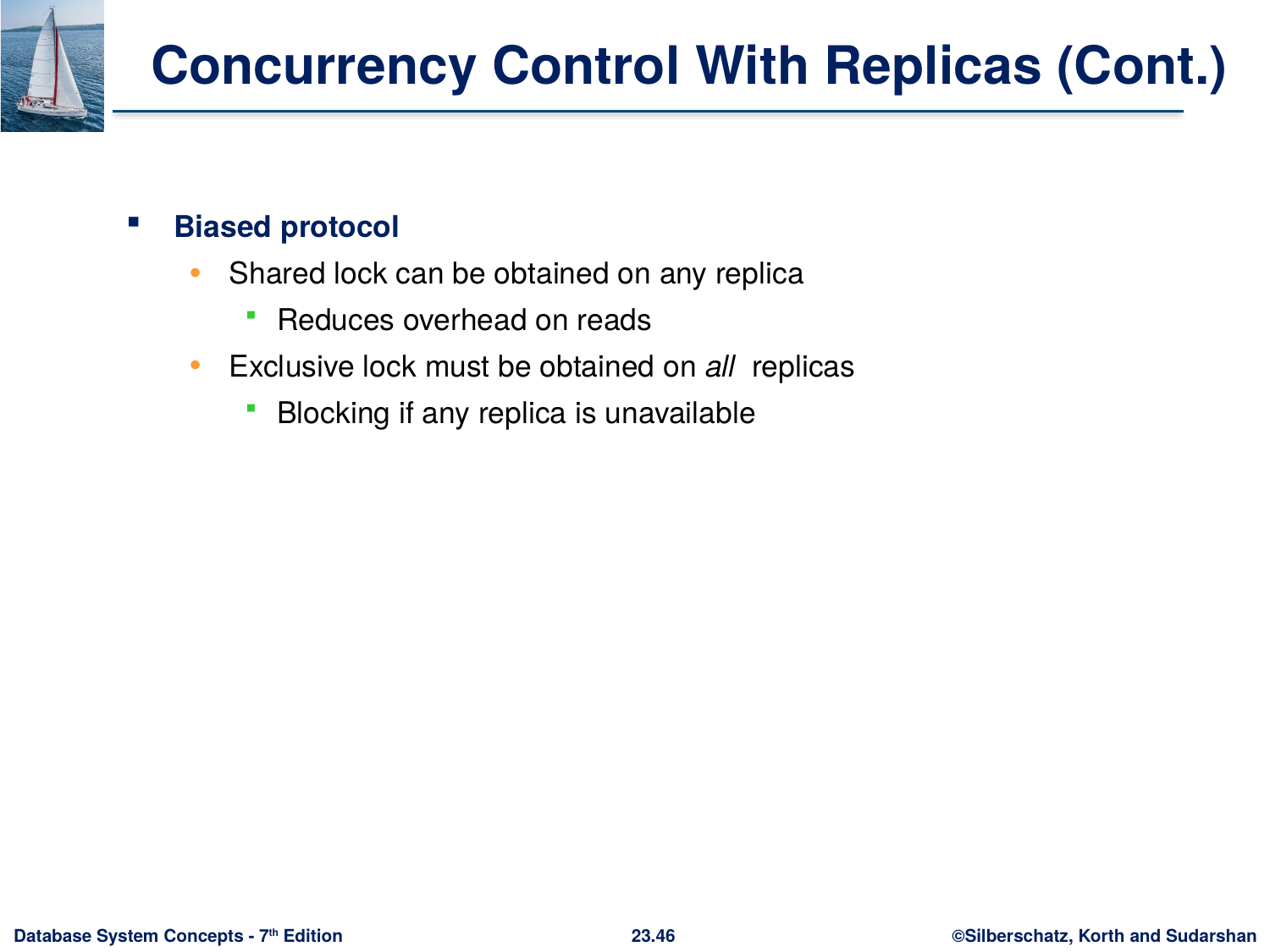

# Concurrency Control With Replicas (Cont.)
Biased protocol
Shared lock can be obtained on any replica
Reduces overhead on reads
Exclusive lock must be obtained on all  replicas
Blocking if any replica is unavailable